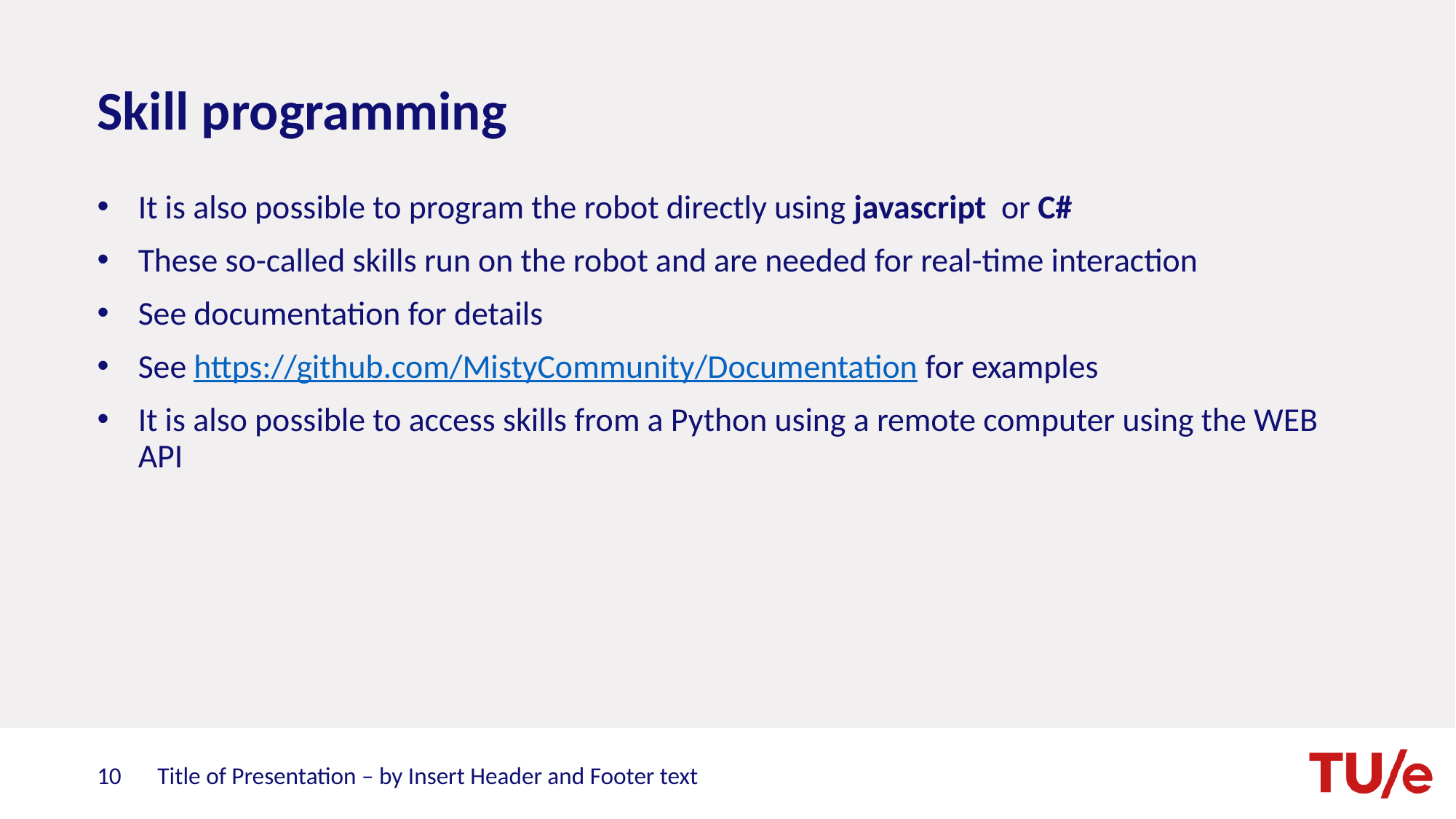

# Skill programming
It is also possible to program the robot directly using javascript  or C#
These so-called skills run on the robot and are needed for real-time interaction
See documentation for details
See https://github.com/MistyCommunity/Documentation for examples
It is also possible to access skills from a Python using a remote computer using the WEB API
Title of Presentation – by Insert Header and Footer text
10